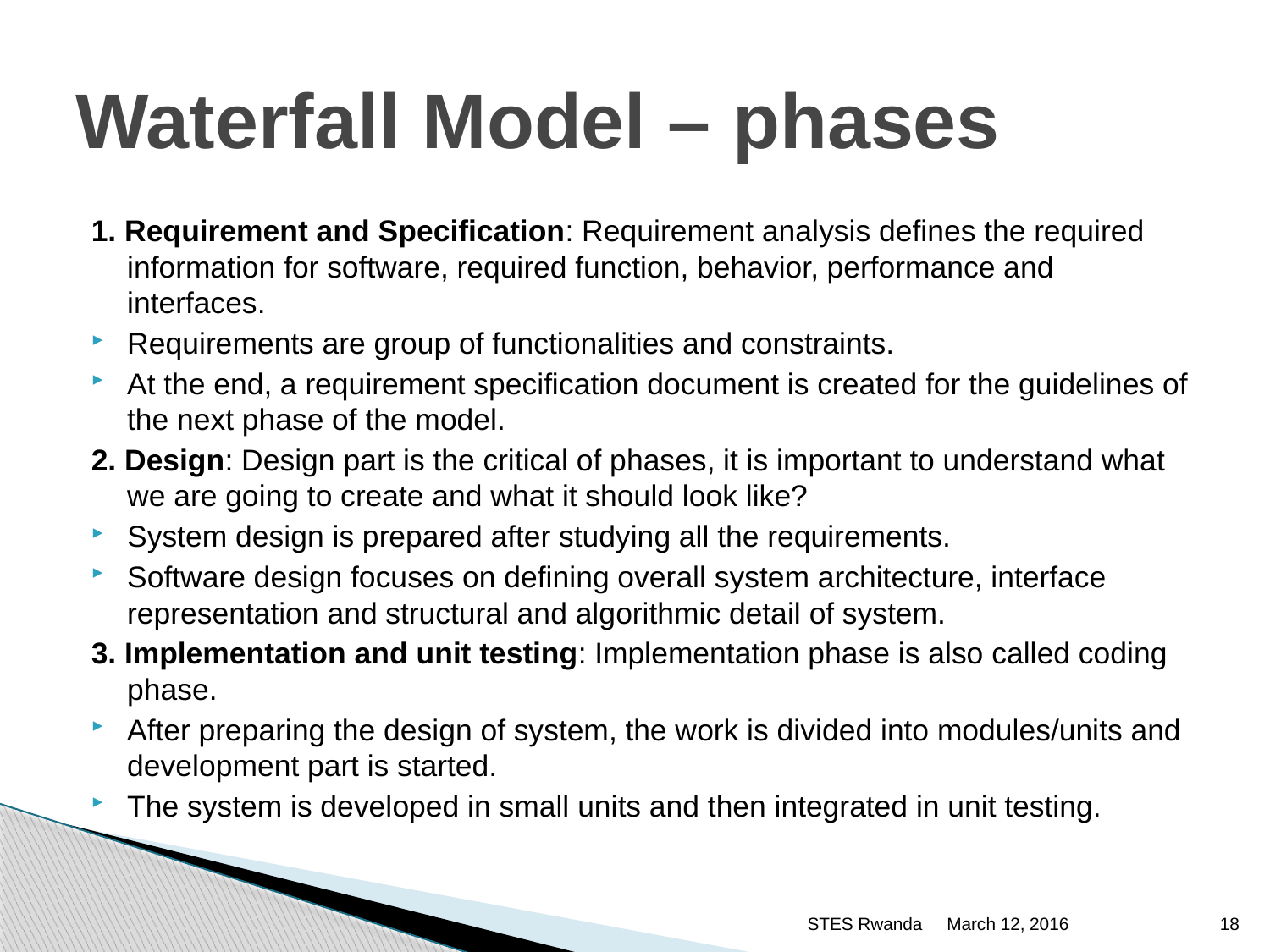

# Waterfall Model – phases
1. Requirement and Specification: Requirement analysis defines the required information for software, required function, behavior, performance and interfaces.
Requirements are group of functionalities and constraints.
At the end, a requirement specification document is created for the guidelines of the next phase of the model.
2. Design: Design part is the critical of phases, it is important to understand what we are going to create and what it should look like?
System design is prepared after studying all the requirements.
Software design focuses on defining overall system architecture, interface representation and structural and algorithmic detail of system.
3. Implementation and unit testing: Implementation phase is also called coding phase.
After preparing the design of system, the work is divided into modules/units and development part is started.
The system is developed in small units and then integrated in unit testing.

STES Rwanda
March 12, 2016
18